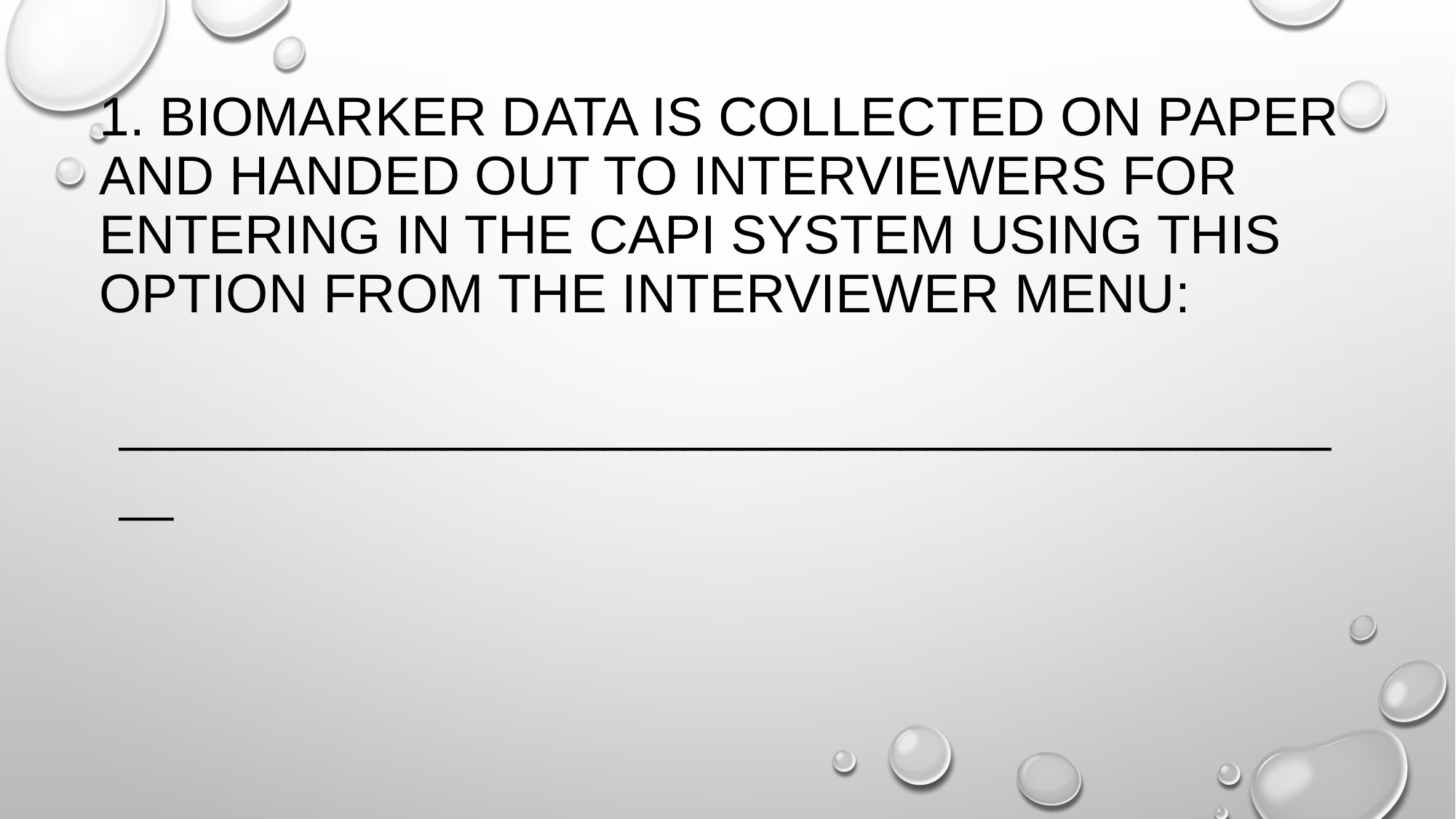

# 1. Biomarker data is collected on paper and handed out to interviewers for entering in the capi system using this option from the interviewer menu:
_______________________________________________